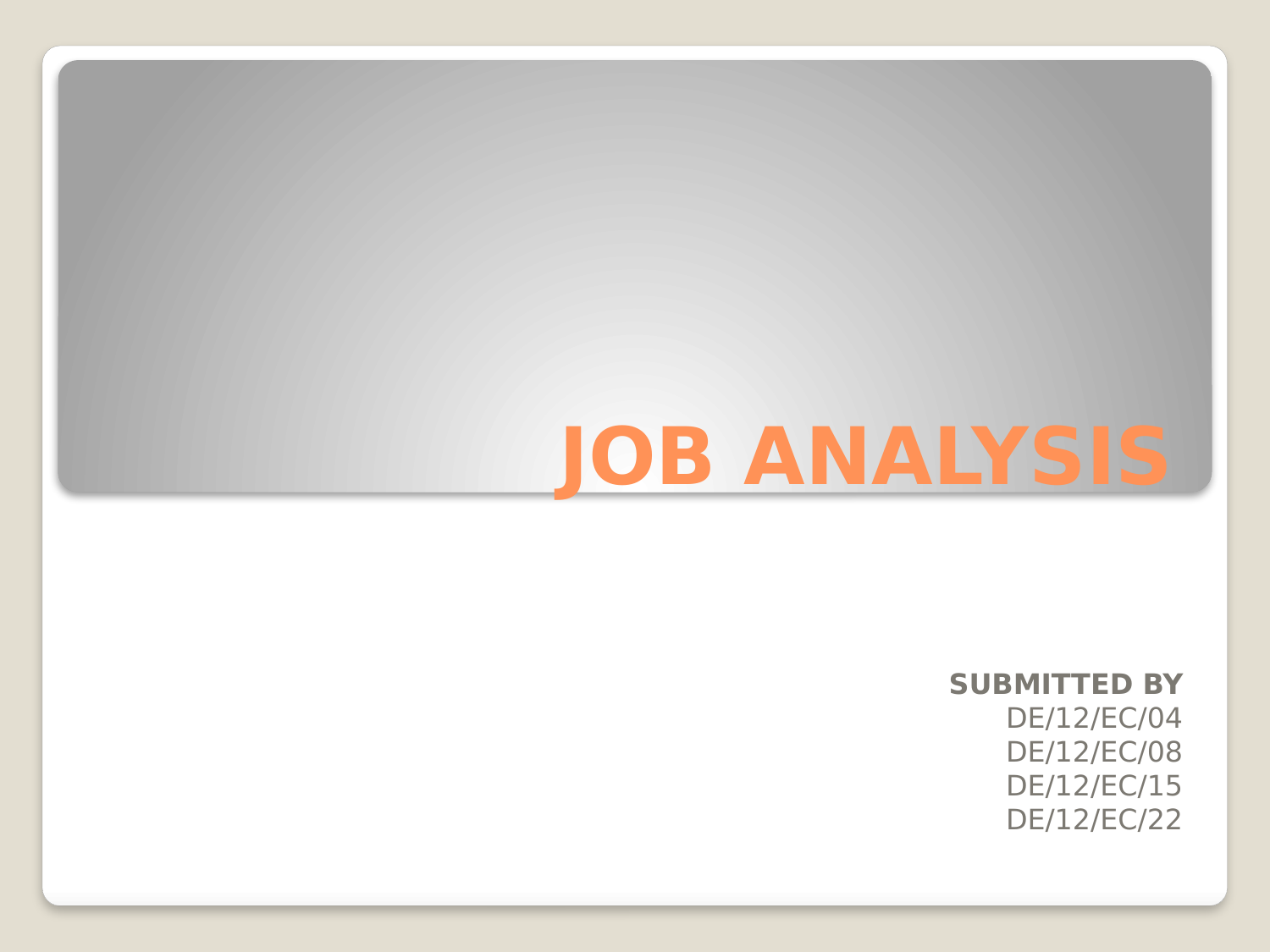

# JOB ANALYSIS
SUBMITTED BY
DE/12/EC/04
DE/12/EC/08
DE/12/EC/15
DE/12/EC/22